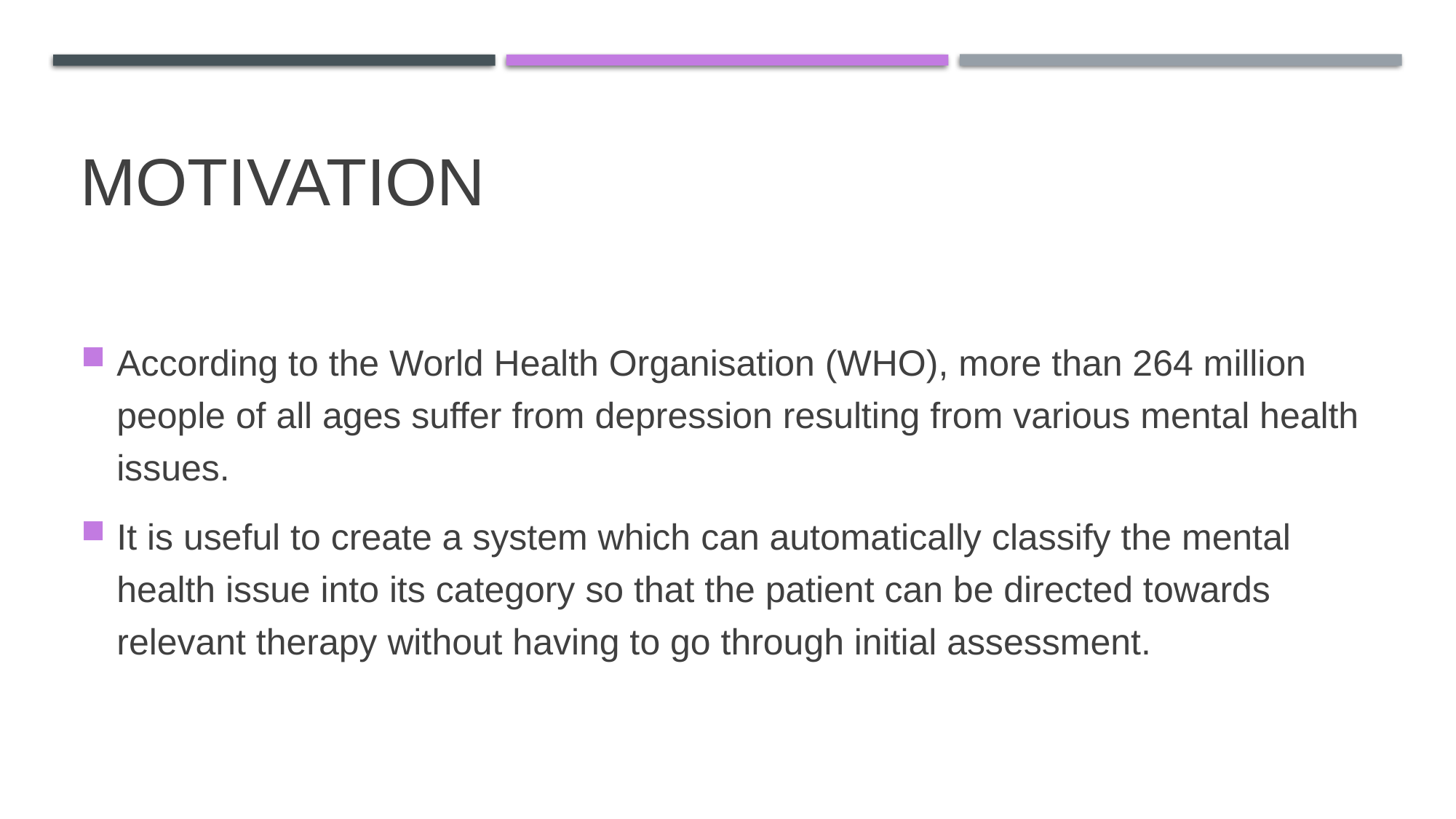

# Motivation
According to the World Health Organisation (WHO), more than 264 million people of all ages suffer from depression resulting from various mental health issues.
It is useful to create a system which can automatically classify the mental health issue into its category so that the patient can be directed towards relevant therapy without having to go through initial assessment.